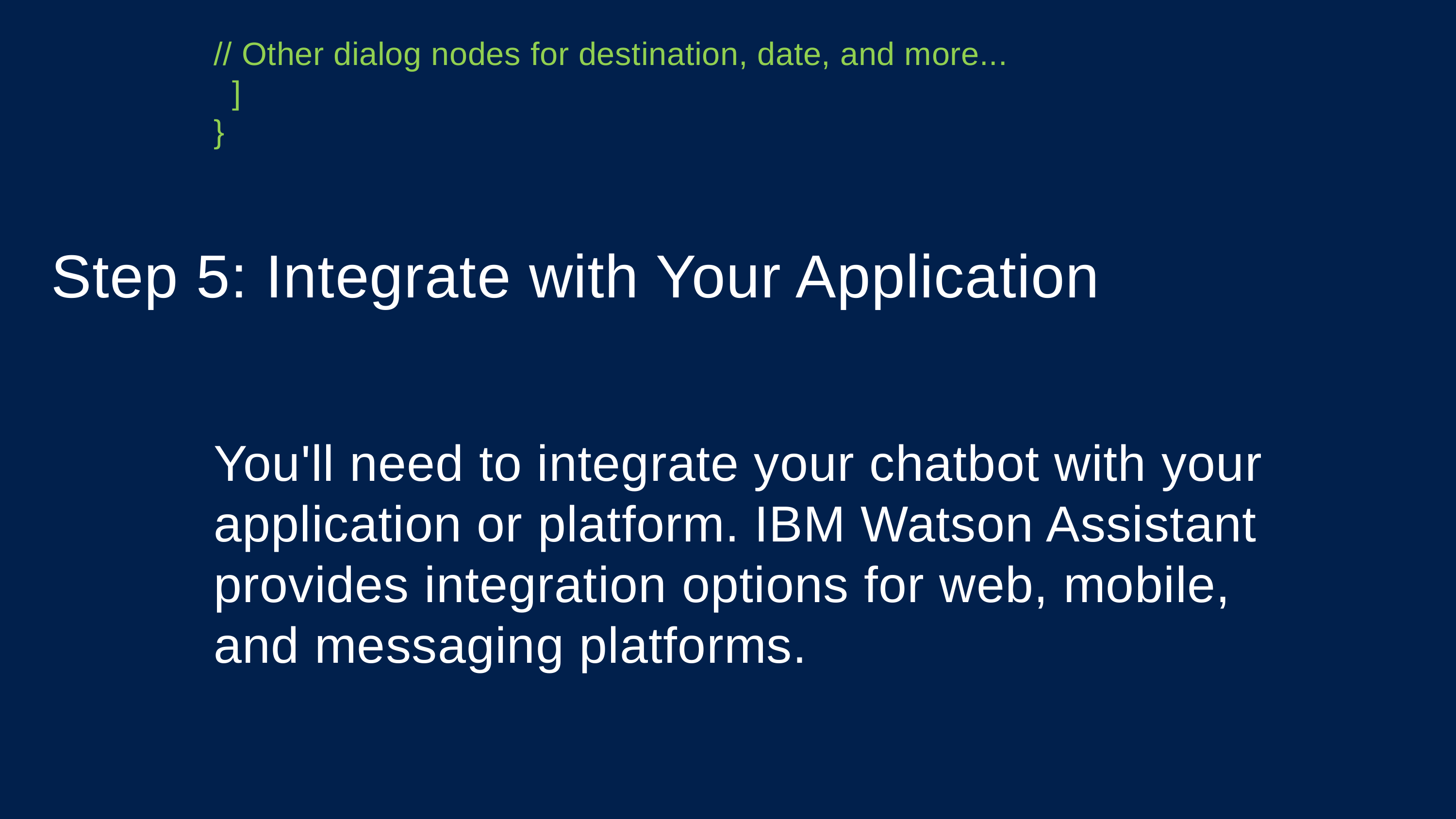

// Other dialog nodes for destination, date, and more...
  ]
}
Step 5: Integrate with Your Application
You'll need to integrate your chatbot with your application or platform. IBM Watson Assistant provides integration options for web, mobile, and messaging platforms.